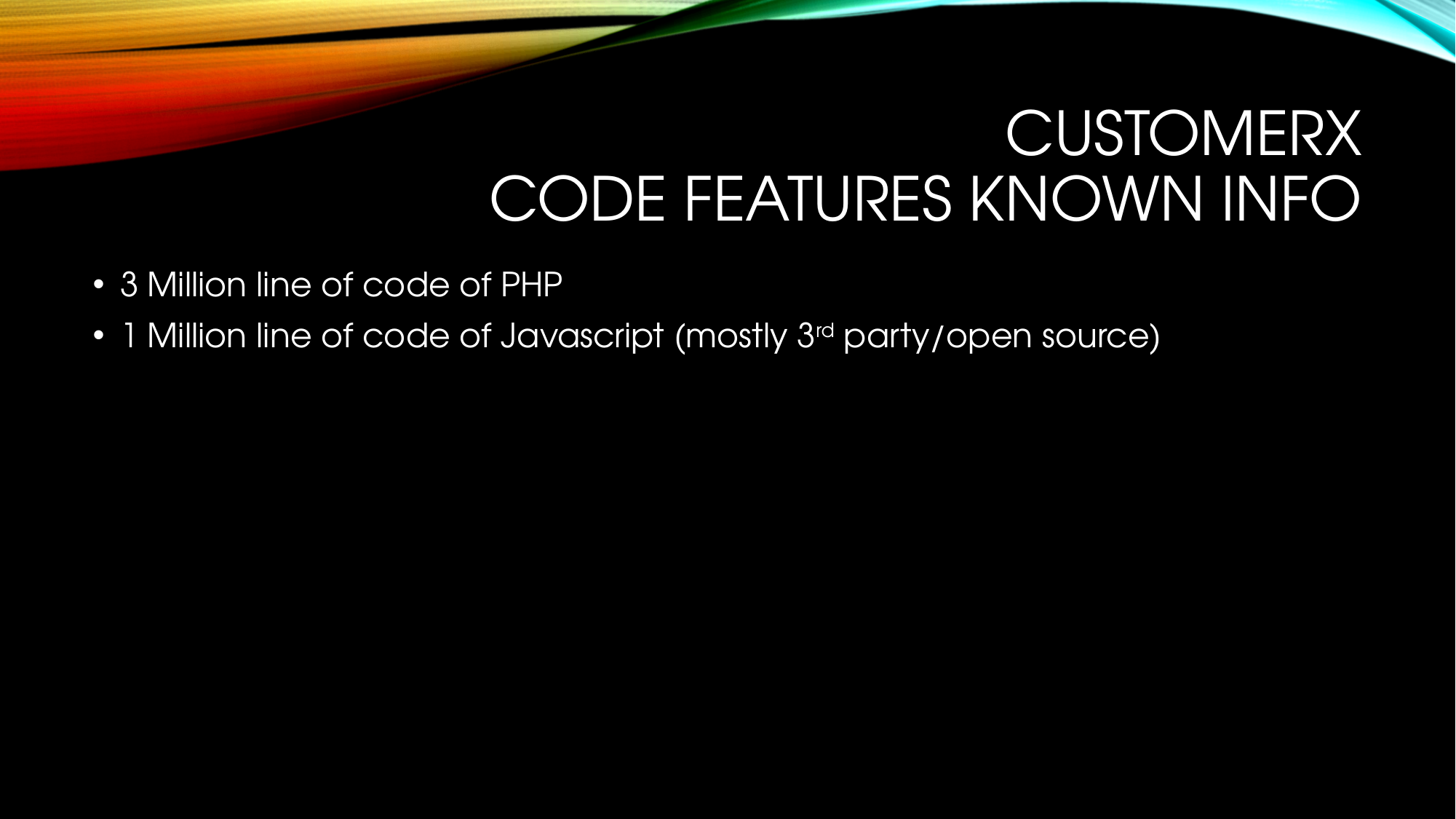

# CustomerX Code features known info
3 Million line of code of PHP
1 Million line of code of Javascript (mostly 3rd party/open source)